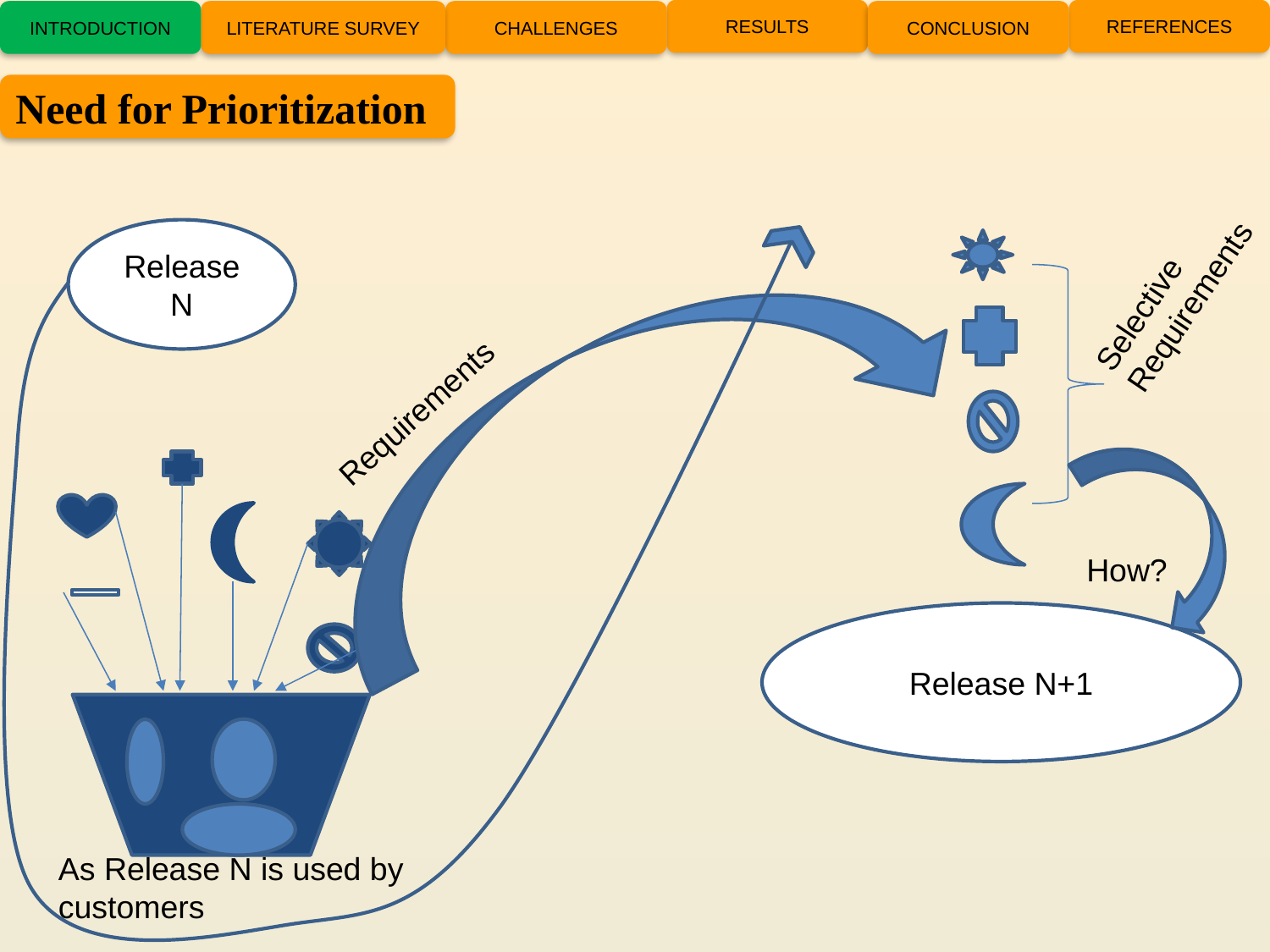

RESULTS
REFERENCES
INTRODUCTION

LITERATURE SURVEY

CHALLENGES
CONCLUSION
Need for Prioritization

Release
N

Selective Requirements

Requirements

How?

Release N+1

As Release N is used by customers